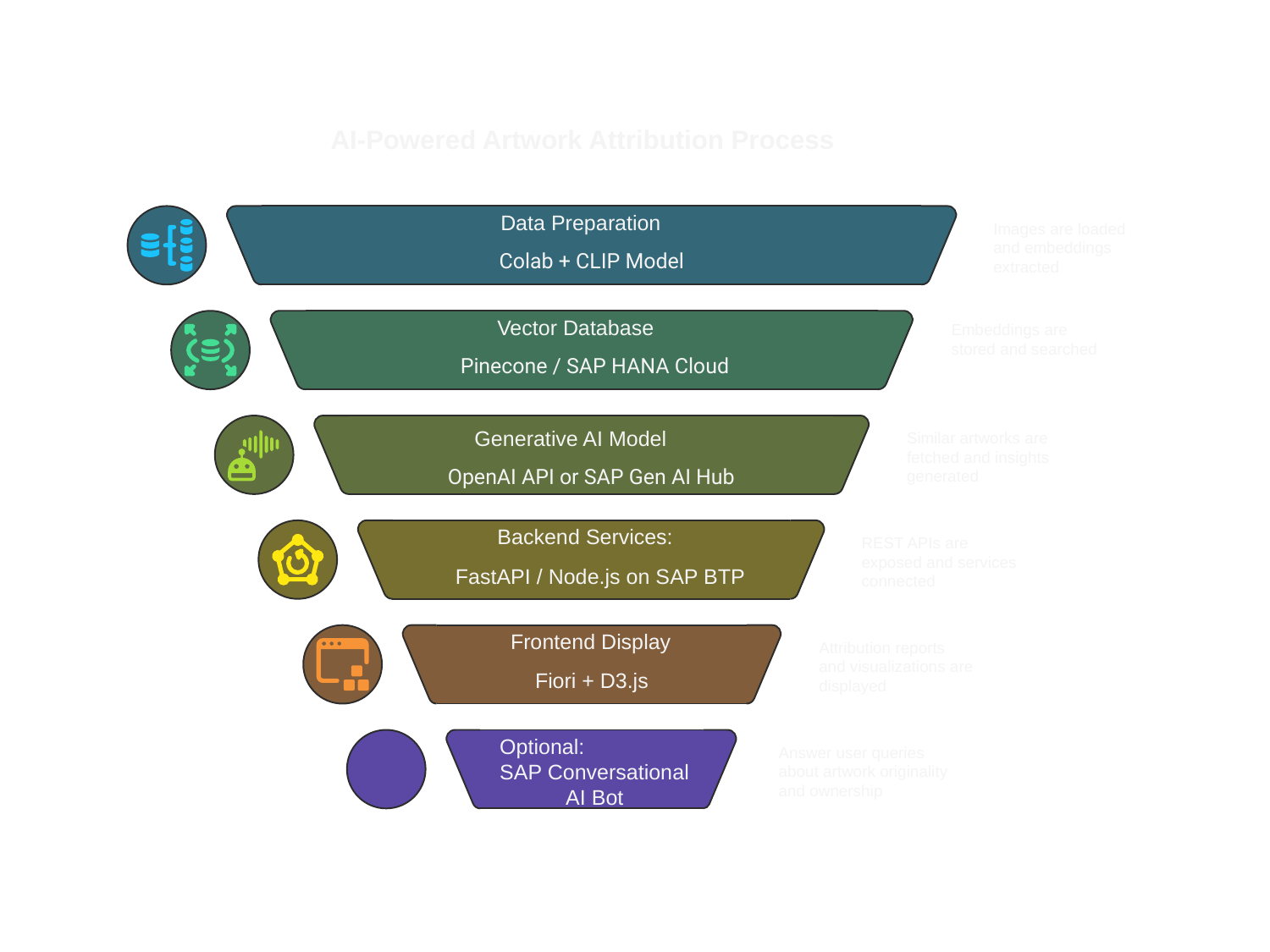

AI-Powered Artwork Attribution Process

Data Preparation
Images are loaded
and embeddings
extracted

Colab + CLIP Model

Vector Database
Embeddings are
stored and searched

Pinecone / SAP HANA Cloud

Generative AI Model
Similar artworks are
fetched and insights
generated

OpenAI API or SAP Gen AI Hub

Backend Services:
REST APIs are
exposed and services
connected

FastAPI / Node.js on SAP BTP

Frontend Display
Attribution reports
and visualizations are
displayed

Fiori + D3.js

Optional:
SAP Conversational
AI Bot
Answer user queries
about artwork originality
and ownership